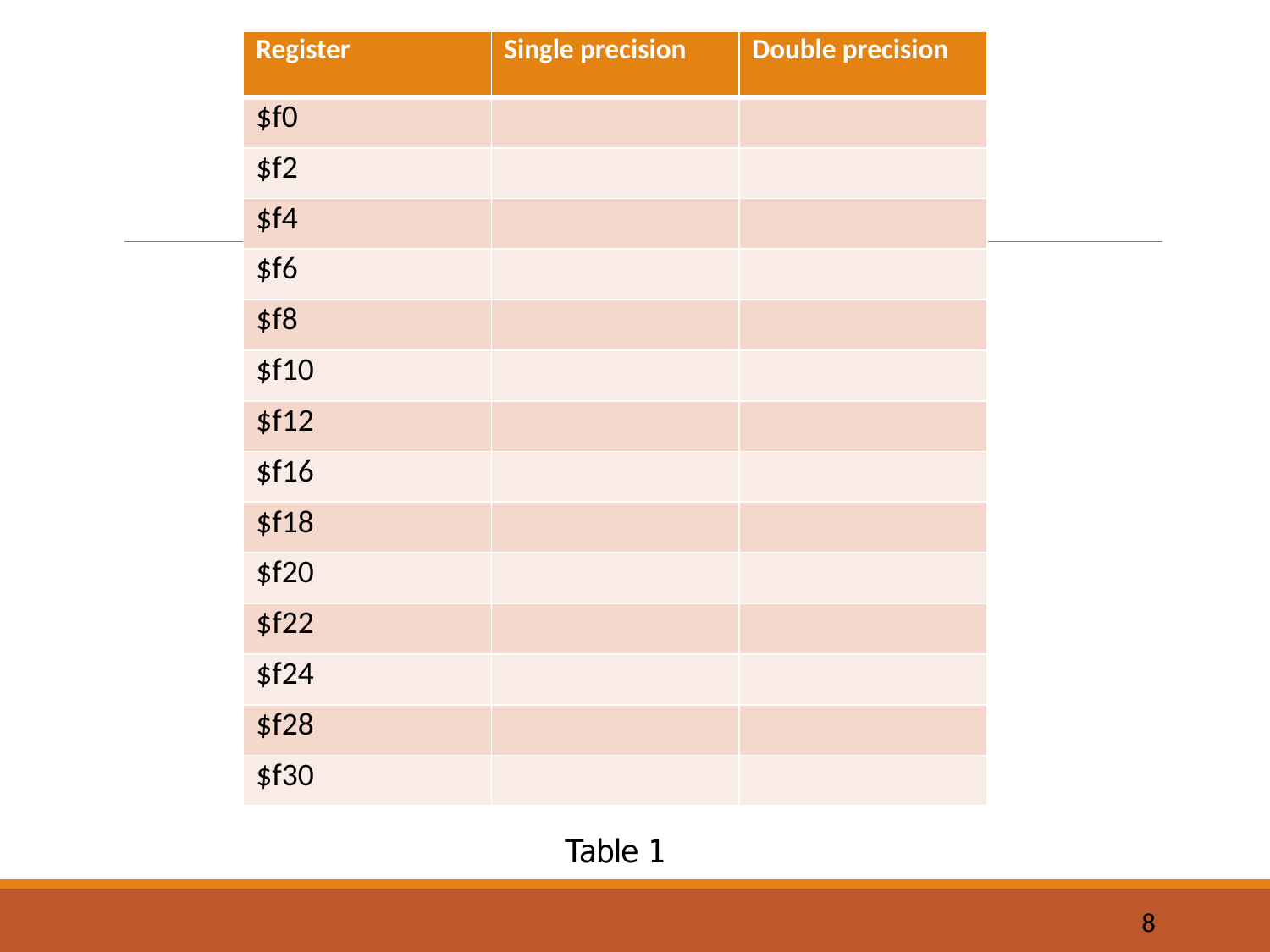

| Register | Single precision | Double precision |
| --- | --- | --- |
| $f0 |  |  |
| $f2 |  |  |
| $f4 |  |  |
| $f6 |  |  |
| $f8 |  |  |
| $f10 |  |  |
| $f12 |  |  |
| $f16 |  |  |
| $f18 |  |  |
| $f20 |  |  |
| $f22 |  |  |
| $f24 |  |  |
| $f28 |  |  |
| $f30 |  |  |
Table 1
8